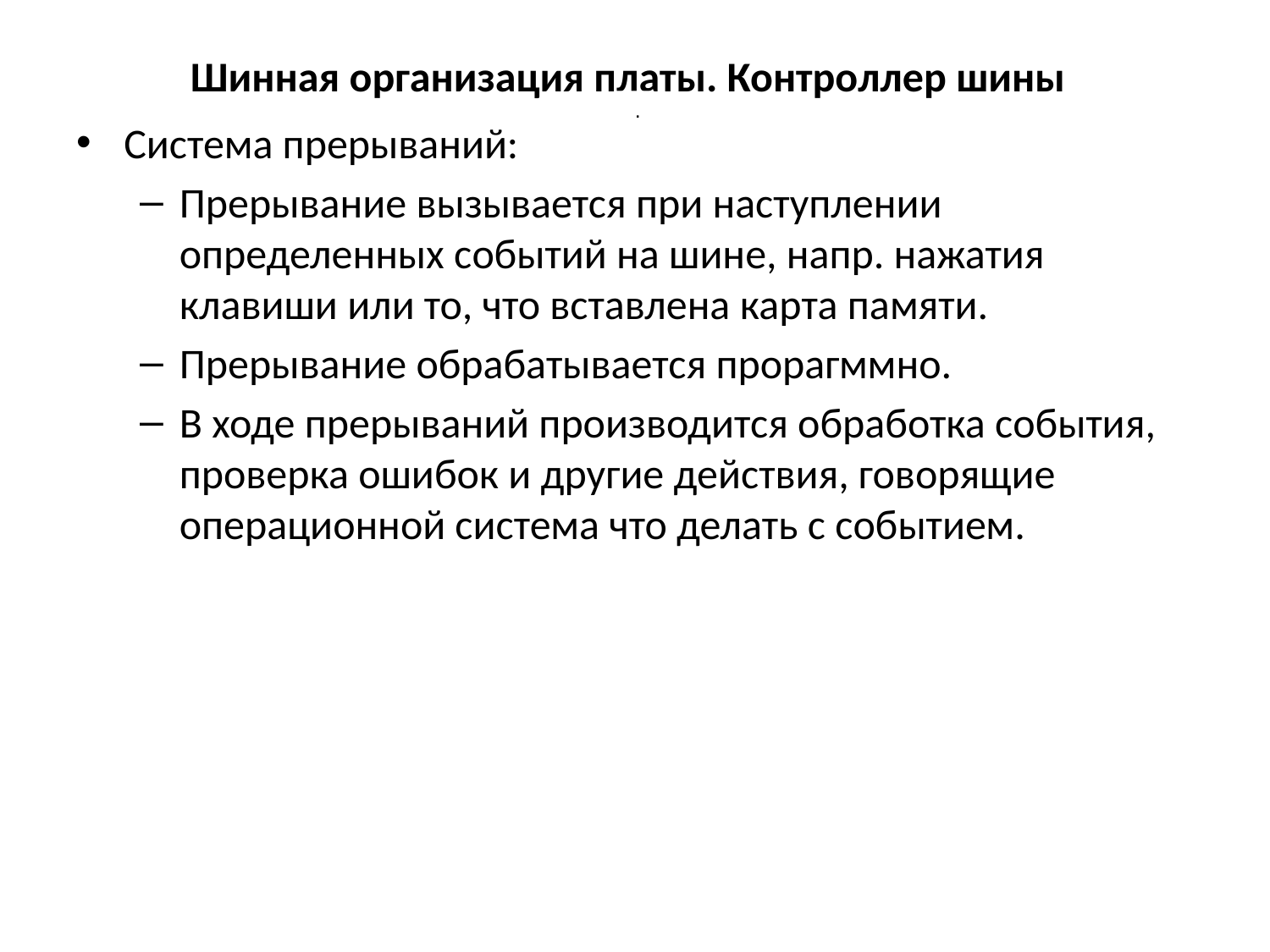

# Шинная организация платы. Контроллер шины
 .
Система прерываний:
Прерывание вызывается при наступлении определенных событий на шине, напр. нажатия клавиши или то, что вставлена карта памяти.
Прерывание обрабатывается прорагммно.
В ходе прерываний производится обработка события, проверка ошибок и другие действия, говорящие операционной система что делать с событием.